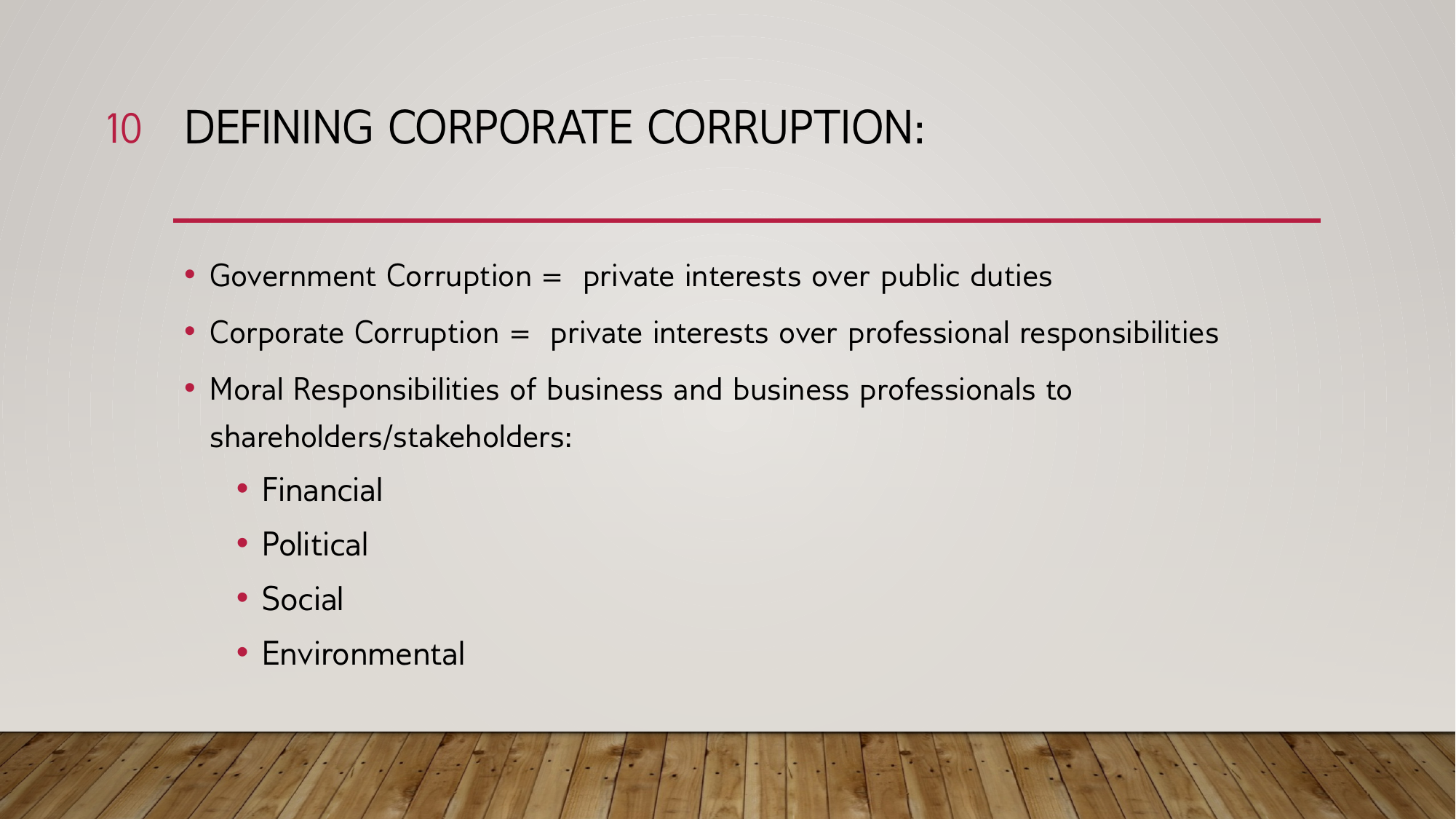

10
# Defining Corporate Corruption:
Government Corruption =  private interests over public duties
Corporate Corruption =  private interests over professional responsibilities
Moral Responsibilities of business and business professionals to shareholders/stakeholders:
Financial
Political
Social
Environmental